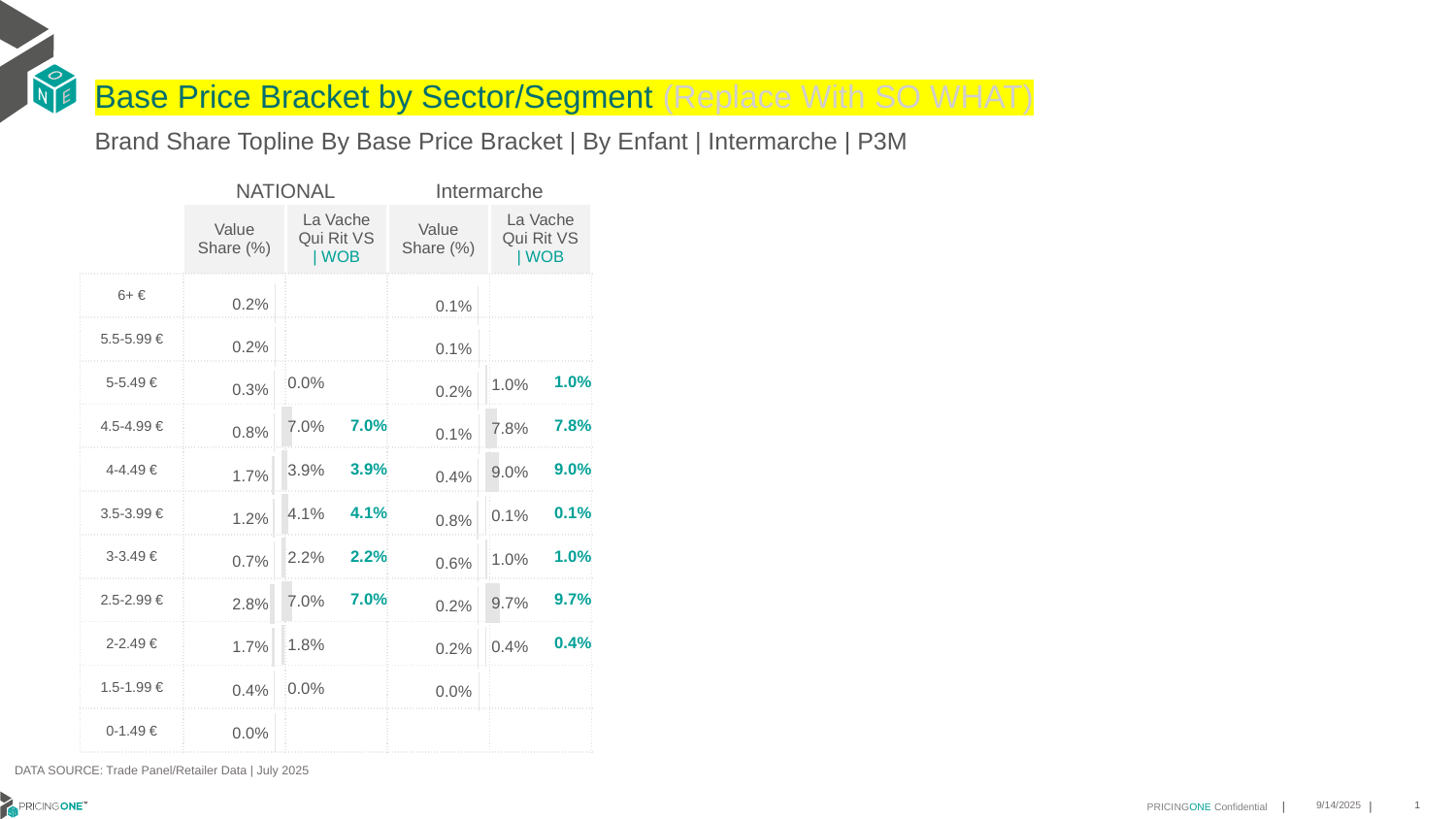

# Base Price Bracket by Sector/Segment (Replace With SO WHAT)
Brand Share Topline By Base Price Bracket | By Enfant | Intermarche | P3M
|  | NATIONAL |  | Intermarche |  |
| --- | --- | --- | --- | --- |
|  | Value Share (%) | La Vache Qui Rit VS | WOB | Value Share (%) | La Vache Qui Rit VS | WOB |
| 6+ € |  |  |  |  |
| 5.5-5.99 € |  |  |  |  |
| 5-5.49 € |  |  |  | 1.0% |
| 4.5-4.99 € |  | 7.0% |  | 7.8% |
| 4-4.49 € |  | 3.9% |  | 9.0% |
| 3.5-3.99 € |  | 4.1% |  | 0.1% |
| 3-3.49 € |  | 2.2% |  | 1.0% |
| 2.5-2.99 € |  | 7.0% |  | 9.7% |
| 2-2.49 € |  |  |  | 0.4% |
| 1.5-1.99 € |  |  |  |  |
| 0-1.49 € |  |  |  |  |

### Chart

| Category | Value Share NATIONAL |
|---|---|
| 6+ € | None |
| 5.5-5.99 € | None |
| 5-5.49 € | 2.5516269030972075e-07 |
| 4.5-4.99 € | 0.07015941668175954 |
| 4-4.49 € | 0.0390813591997439 |
| 3.5-3.99 € | 0.04124769773083601 |
| 3-3.49 € | 0.022447565871506092 |
| 2.5-2.99 € | 0.07007288007793164 |
| 2-2.49 € | 0.017753607601293627 |
| 1.5-1.99 € | 0.0001309494926669487 |
| 0-1.49 € | None |

### Chart

| Category | Value Share |
|---|---|
| 6+ € | 0.0019894847687755715 |
| 5.5-5.99 € | 0.002255028483403057 |
| 5-5.49 € | 0.003460401661324455 |
| 4.5-4.99 € | 0.008154745536428228 |
| 4-4.49 € | 0.01660420269013184 |
| 3.5-3.99 € | 0.012212953095945937 |
| 3-3.49 € | 0.006900514686939858 |
| 2.5-2.99 € | 0.027956871870939873 |
| 2-2.49 € | 0.01668129465014956 |
| 1.5-1.99 € | 0.004308488999503852 |
| 0-1.49 € | 0.00039123952674959505 |

### Chart

| Category | Value Share |
|---|---|
| 6+ € | None |
| 5.5-5.99 € | None |
| 5-5.49 € | 0.009624955572558335 |
| 4.5-4.99 € | 0.07844769750622496 |
| 4-4.49 € | 0.08989056765723218 |
| 3.5-3.99 € | 0.0011853292649575801 |
| 3-3.49 € | 0.009911237300409399 |
| 2.5-2.99 € | 0.09702676708548813 |
| 2-2.49 € | 0.003708295819672215 |
| 1.5-1.99 € | None |
| 0-1.49 € | None |

### Chart

| Category | Value Share |
|---|---|
| 6+ € | 0.0014787050287861047 |
| 5.5-5.99 € | 0.0005640962497445587 |
| 5-5.49 € | 0.0021897928943080225 |
| 4.5-4.99 € | 0.0007760242824367225 |
| 4-4.49 € | 0.0038510096173754497 |
| 3.5-3.99 € | 0.007687804340394887 |
| 3-3.49 € | 0.006026673404257793 |
| 2.5-2.99 € | 0.0020902843444694235 |
| 2-2.49 € | 0.002268335118373482 |
| 1.5-1.99 € | 0.0004112067825068748 |
| 0-1.49 € | None |
DATA SOURCE: Trade Panel/Retailer Data | July 2025

9/14/2025
1